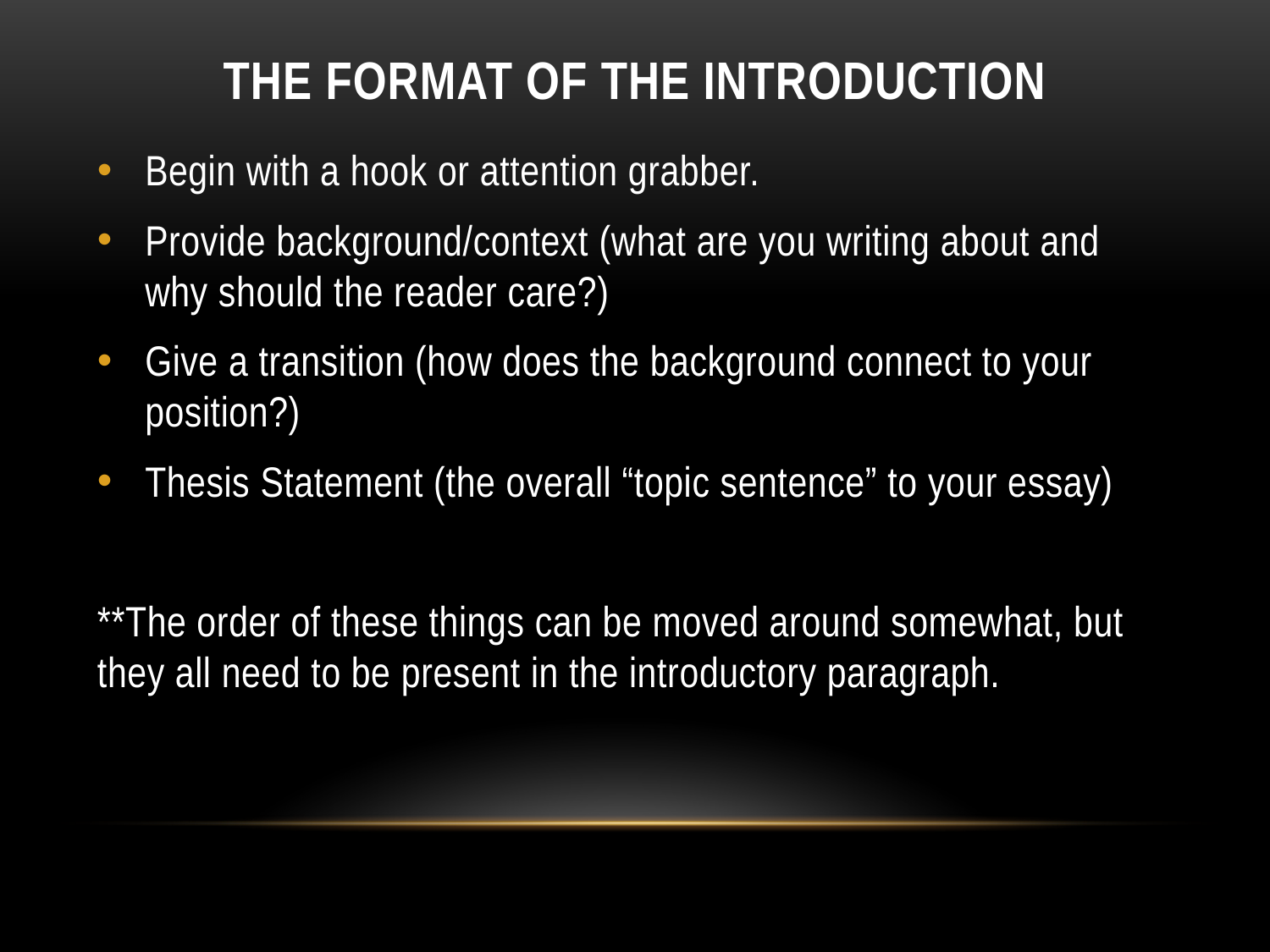

# The format of the introduction
Begin with a hook or attention grabber.
Provide background/context (what are you writing about and why should the reader care?)
Give a transition (how does the background connect to your position?)
Thesis Statement (the overall “topic sentence” to your essay)

**The order of these things can be moved around somewhat, but they all need to be present in the introductory paragraph.